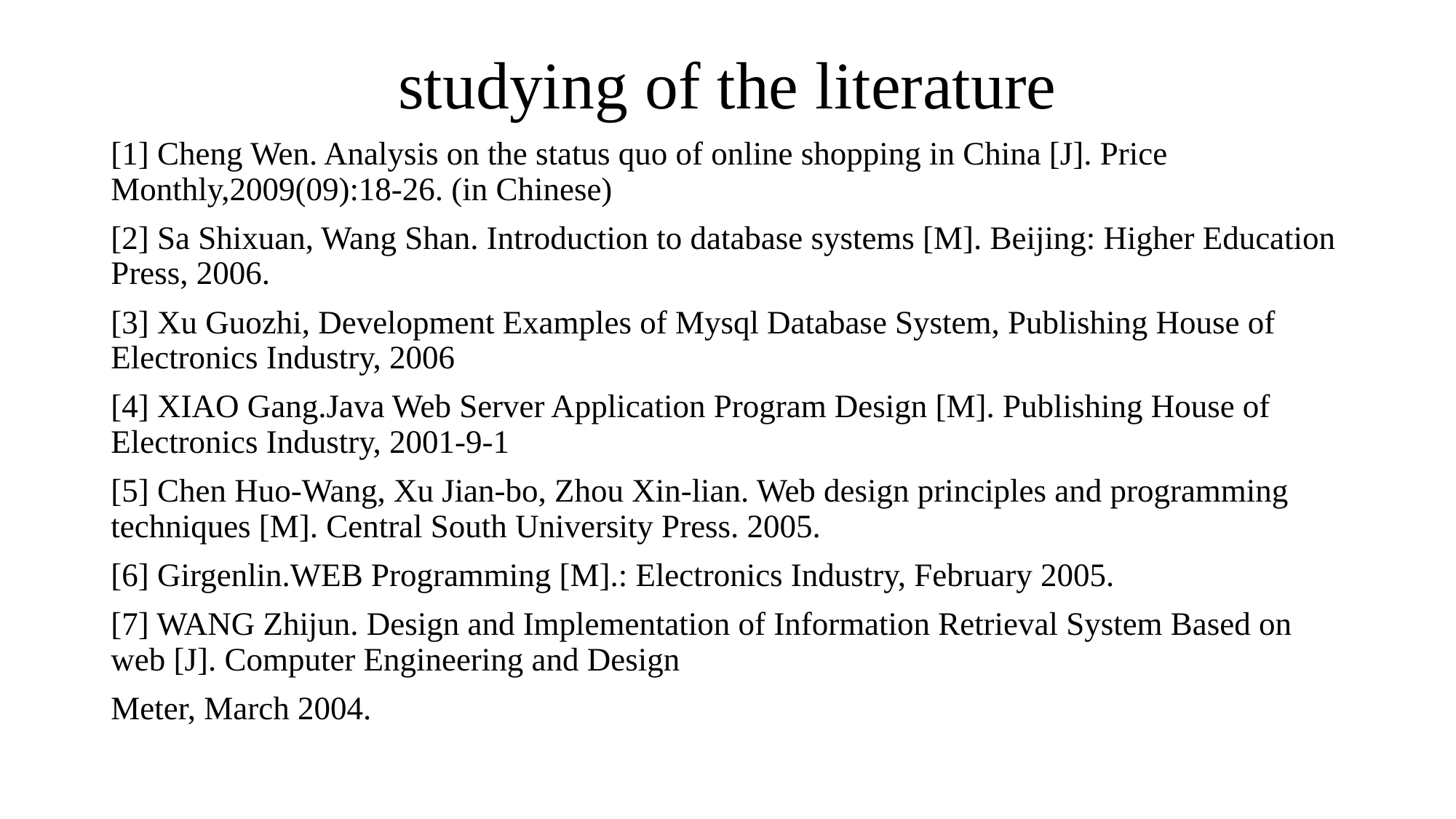

# studying of the literature
[1] Cheng Wen. Analysis on the status quo of online shopping in China [J]. Price Monthly,2009(09):18-26. (in Chinese)
[2] Sa Shixuan, Wang Shan. Introduction to database systems [M]. Beijing: Higher Education Press, 2006.
[3] Xu Guozhi, Development Examples of Mysql Database System, Publishing House of Electronics Industry, 2006
[4] XIAO Gang.Java Web Server Application Program Design [M]. Publishing House of Electronics Industry, 2001-9-1
[5] Chen Huo-Wang, Xu Jian-bo, Zhou Xin-lian. Web design principles and programming techniques [M]. Central South University Press. 2005.
[6] Girgenlin.WEB Programming [M].: Electronics Industry, February 2005.
[7] WANG Zhijun. Design and Implementation of Information Retrieval System Based on web [J]. Computer Engineering and Design
Meter, March 2004.